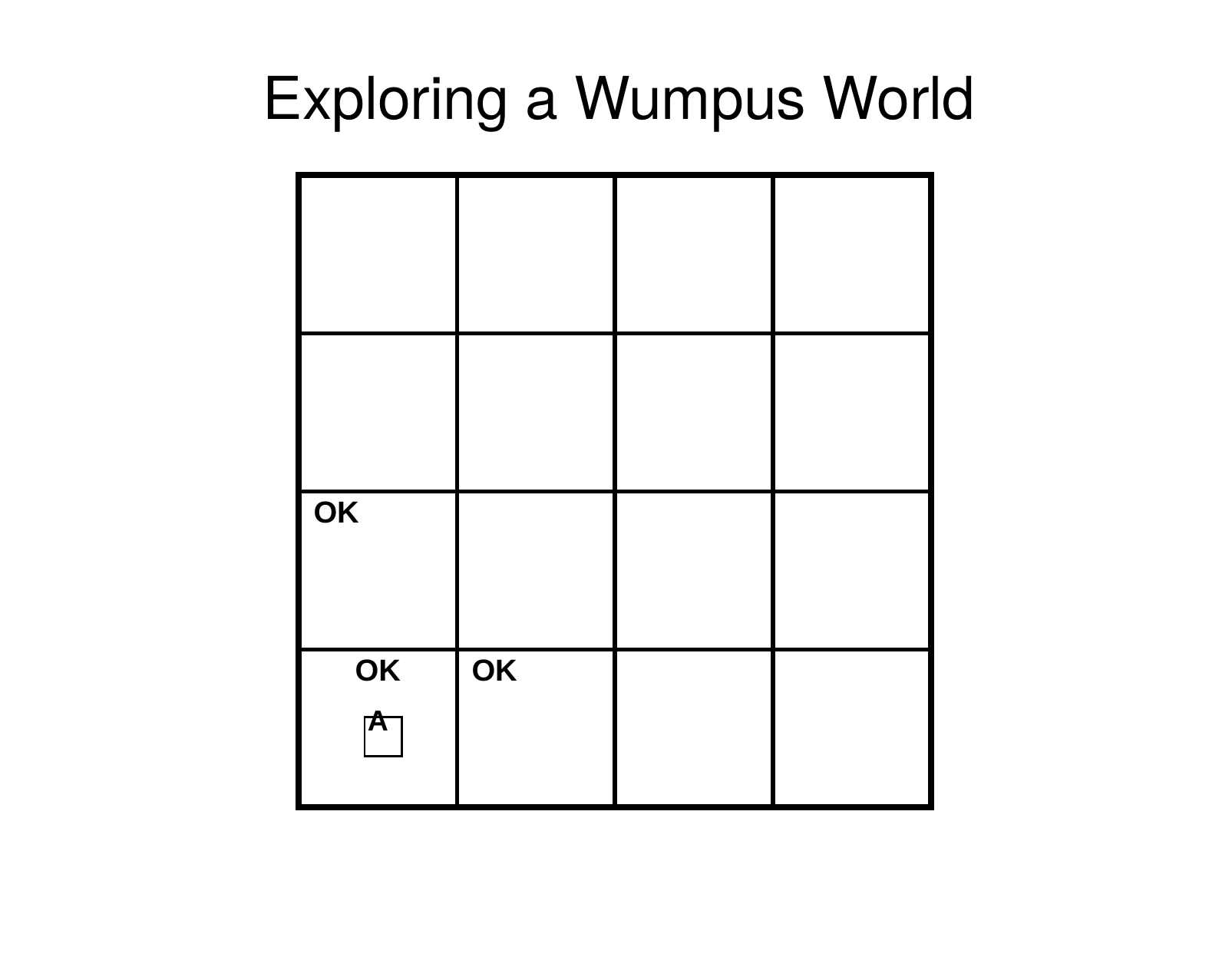

# Exploring a Wumpus World
|  |  |  |  |
| --- | --- | --- | --- |
|  |  |  |  |
| OK |  |  |  |
| OK A | OK |  |  |